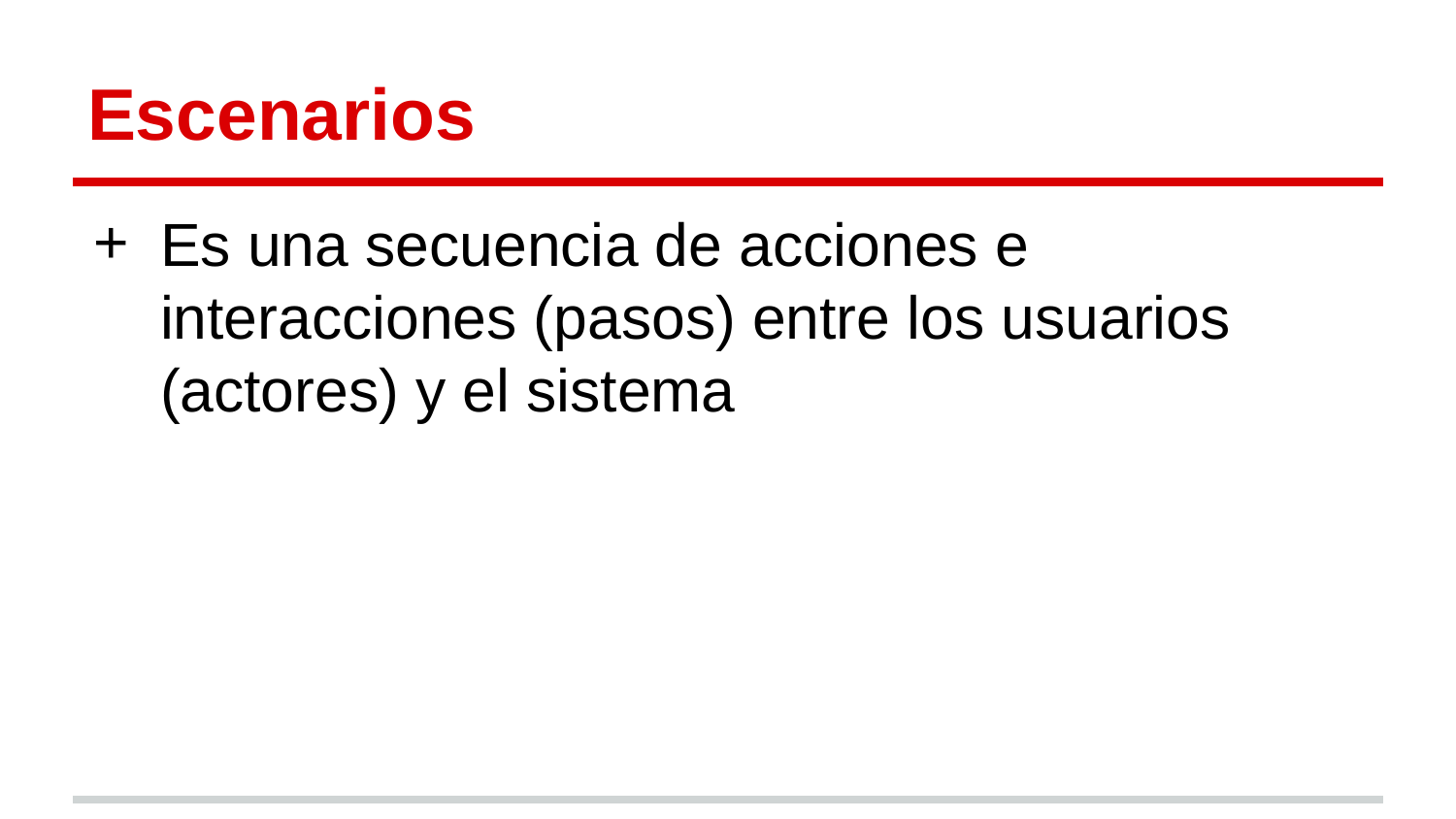

# Escenarios
Es una secuencia de acciones e interacciones (pasos) entre los usuarios (actores) y el sistema